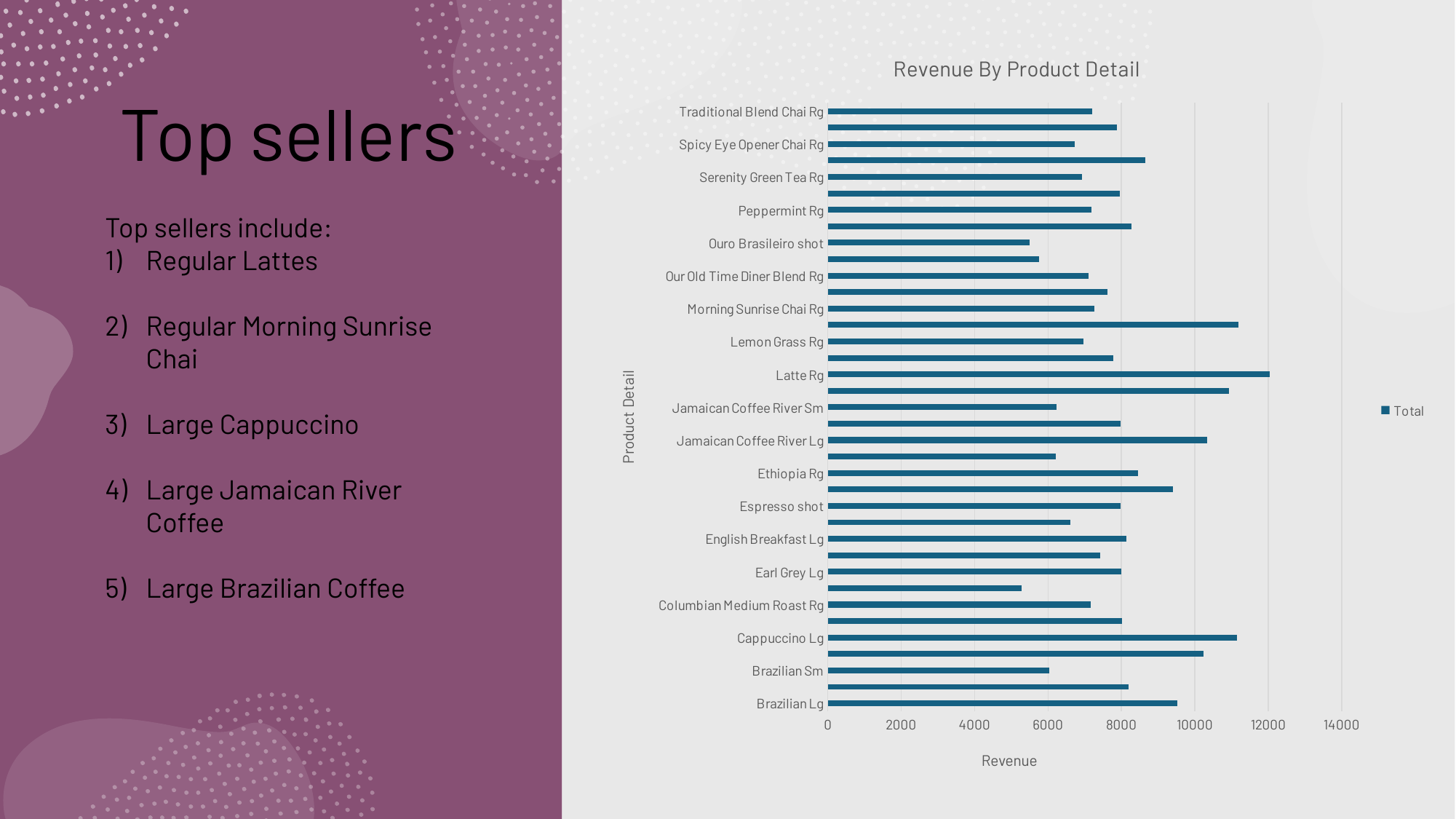

### Chart: Revenue By Product Detail

| Category | Total |
|---|---|
| Brazilian Lg | 9513.0 |
| Brazilian Rg | 8193.0 |
| Brazilian Sm | 6030.199999999848 |
| Cappuccino | 10237.5 |
| Cappuccino Lg | 11143.5 |
| Columbian Medium Roast Lg | 8013.0 |
| Columbian Medium Roast Rg | 7155.0 |
| Columbian Medium Roast Sm | 5284.0 |
| Earl Grey Lg | 7986.0 |
| Earl Grey Rg | 7422.5 |
| English Breakfast Lg | 8136.0 |
| English Breakfast Rg | 6607.5 |
| Espresso shot | 7983.0 |
| Ethiopia Lg | 9404.5 |
| Ethiopia Rg | 8448.0 |
| Ethiopia Sm | 6217.199999999839 |
| Jamaican Coffee River Lg | 10338.75 |
| Jamaican Coffee River Rg | 7970.100000000013 |
| Jamaican Coffee River Sm | 6240.149999999847 |
| Latte | 10931.25 |
| Latte Rg | 12044.5 |
| Lemon Grass Lg | 7785.0 |
| Lemon Grass Rg | 6960.0 |
| Morning Sunrise Chai Lg | 11192.0 |
| Morning Sunrise Chai Rg | 7255.0 |
| Our Old Time Diner Blend Lg | 7620.0 |
| Our Old Time Diner Blend Rg | 7102.5 |
| Our Old Time Diner Blend Sm | 5754.0 |
| Ouro Brasileiro shot | 5499.900000000005 |
| Peppermint Lg | 8271.0 |
| Peppermint Rg | 7175.0 |
| Serenity Green Tea Lg | 7962.0 |
| Serenity Green Tea Rg | 6927.5 |
| Spicy Eye Opener Chai Lg | 8655.200000000093 |
| Spicy Eye Opener Chai Rg | 6719.250000000185 |
| Traditional Blend Chai Lg | 7881.0 |
| Traditional Blend Chai Rg | 7205.0 |
# Top sellers
Top sellers include:
Regular Lattes

Regular Morning Sunrise Chai

Large Cappuccino

Large Jamaican River Coffee

Large Brazilian Coffee